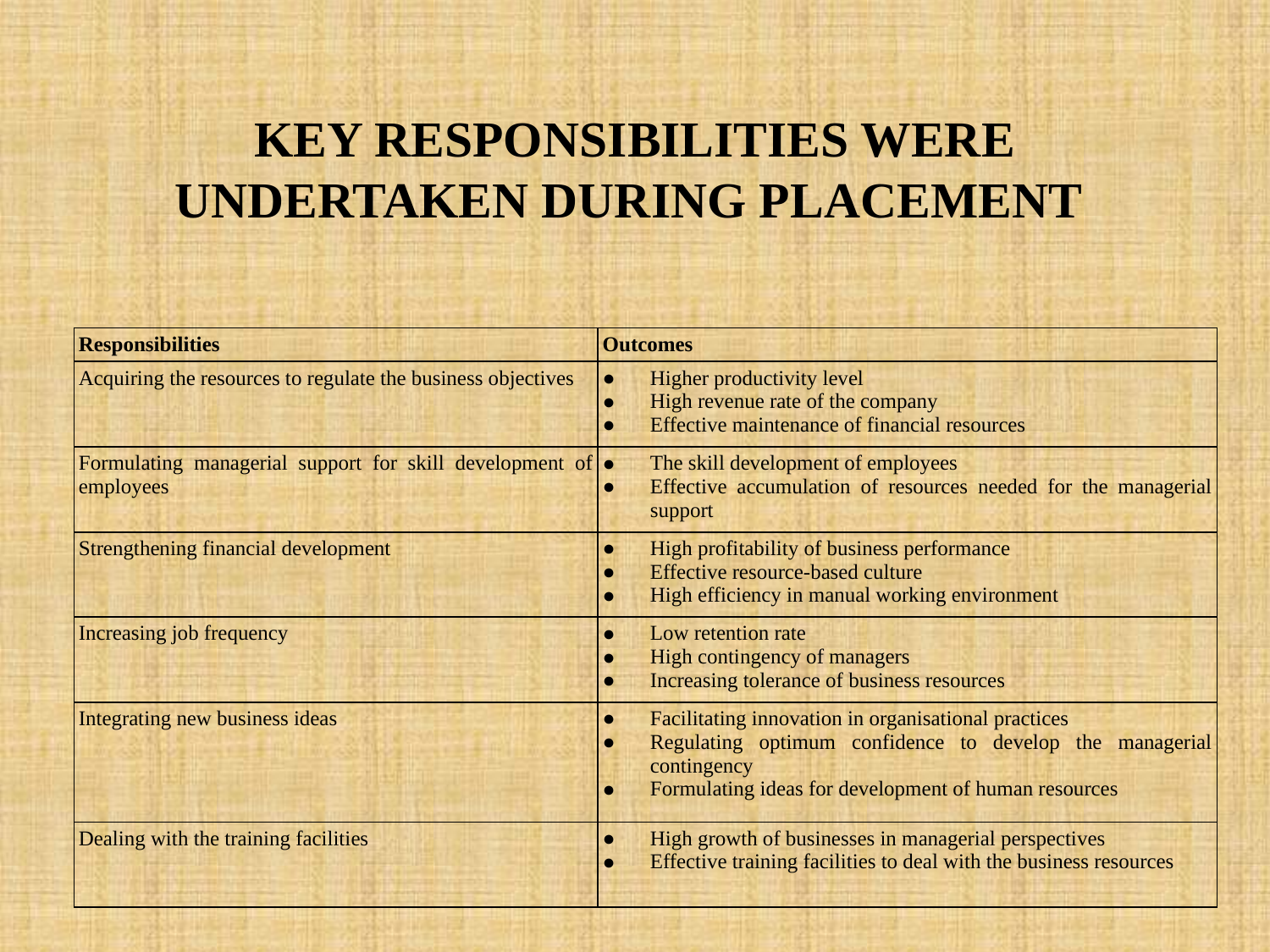

# KEY RESPONSIBILITIES WERE UNDERTAKEN DURING PLACEMENT
| Responsibilities | Outcomes |
| --- | --- |
| Acquiring the resources to regulate the business objectives | Higher productivity level High revenue rate of the company Effective maintenance of financial resources |
| Formulating managerial support for skill development of employees | The skill development of employees Effective accumulation of resources needed for the managerial support |
| Strengthening financial development | High profitability of business performance Effective resource-based culture High efficiency in manual working environment |
| Increasing job frequency | Low retention rate High contingency of managers Increasing tolerance of business resources |
| Integrating new business ideas | Facilitating innovation in organisational practices Regulating optimum confidence to develop the managerial contingency Formulating ideas for development of human resources |
| Dealing with the training facilities | High growth of businesses in managerial perspectives Effective training facilities to deal with the business resources |